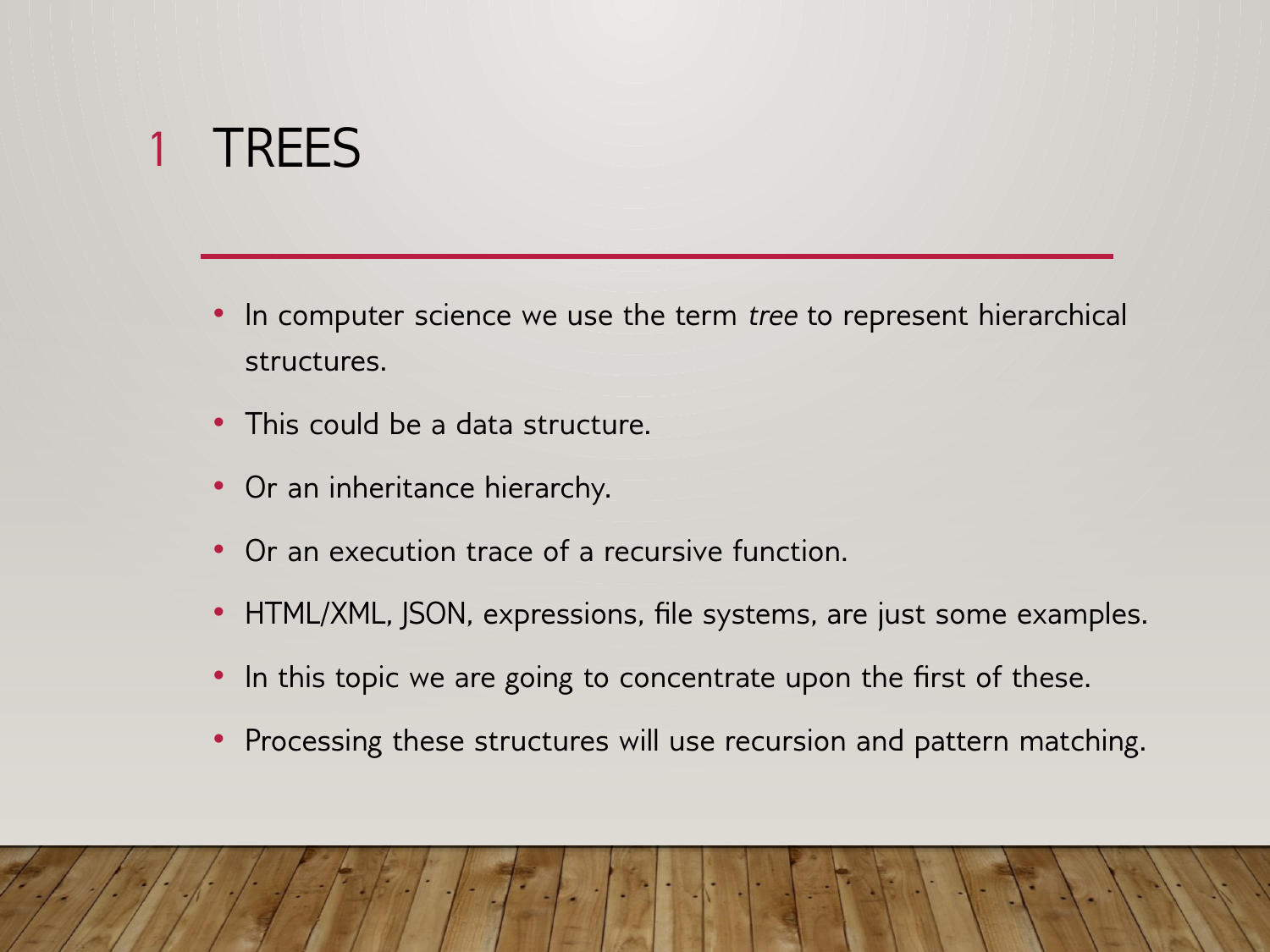

1
# Trees
In computer science we use the term tree to represent hierarchical structures.
This could be a data structure.
Or an inheritance hierarchy.
Or an execution trace of a recursive function.
HTML/XML, JSON, expressions, file systems, are just some examples.
In this topic we are going to concentrate upon the first of these.
Processing these structures will use recursion and pattern matching.